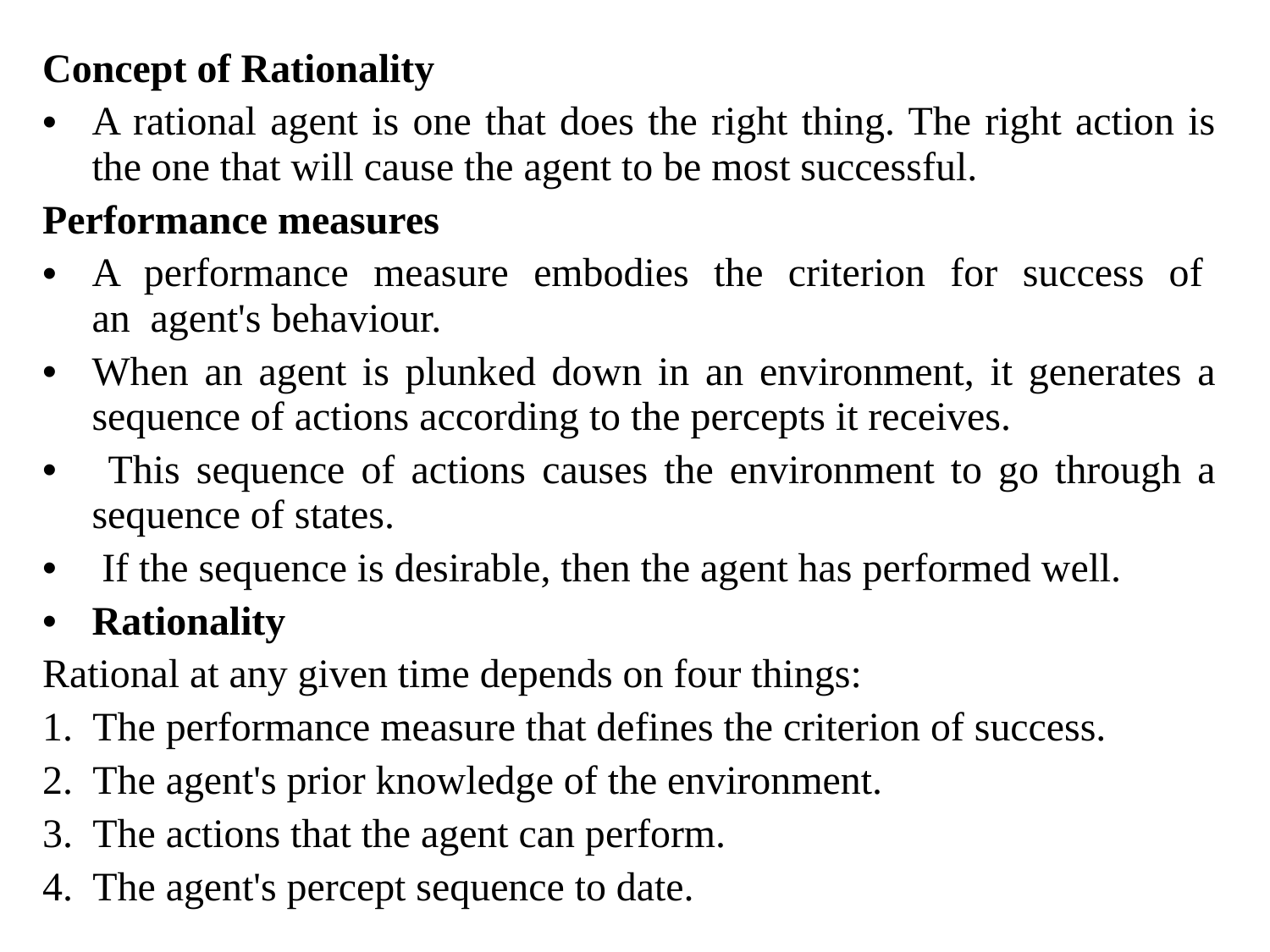

Concept of Rationality
A rational agent is one that does the right thing. The right action is the one that will cause the agent to be most successful.
Performance measures
A  performance  measure  embodies  the  criterion  for  success  of  an  agent's behaviour.
When an agent is plunked down in an environment, it generates a sequence of actions according to the percepts it receives.
 This sequence of actions causes the environment to go through a sequence of states.
 If the sequence is desirable, then the agent has performed well.
Rationality
Rational at any given time depends on four things:
1.  The performance measure that defines the criterion of success.
2.  The agent's prior knowledge of the environment.
3.  The actions that the agent can perform.
4.  The agent's percept sequence to date.